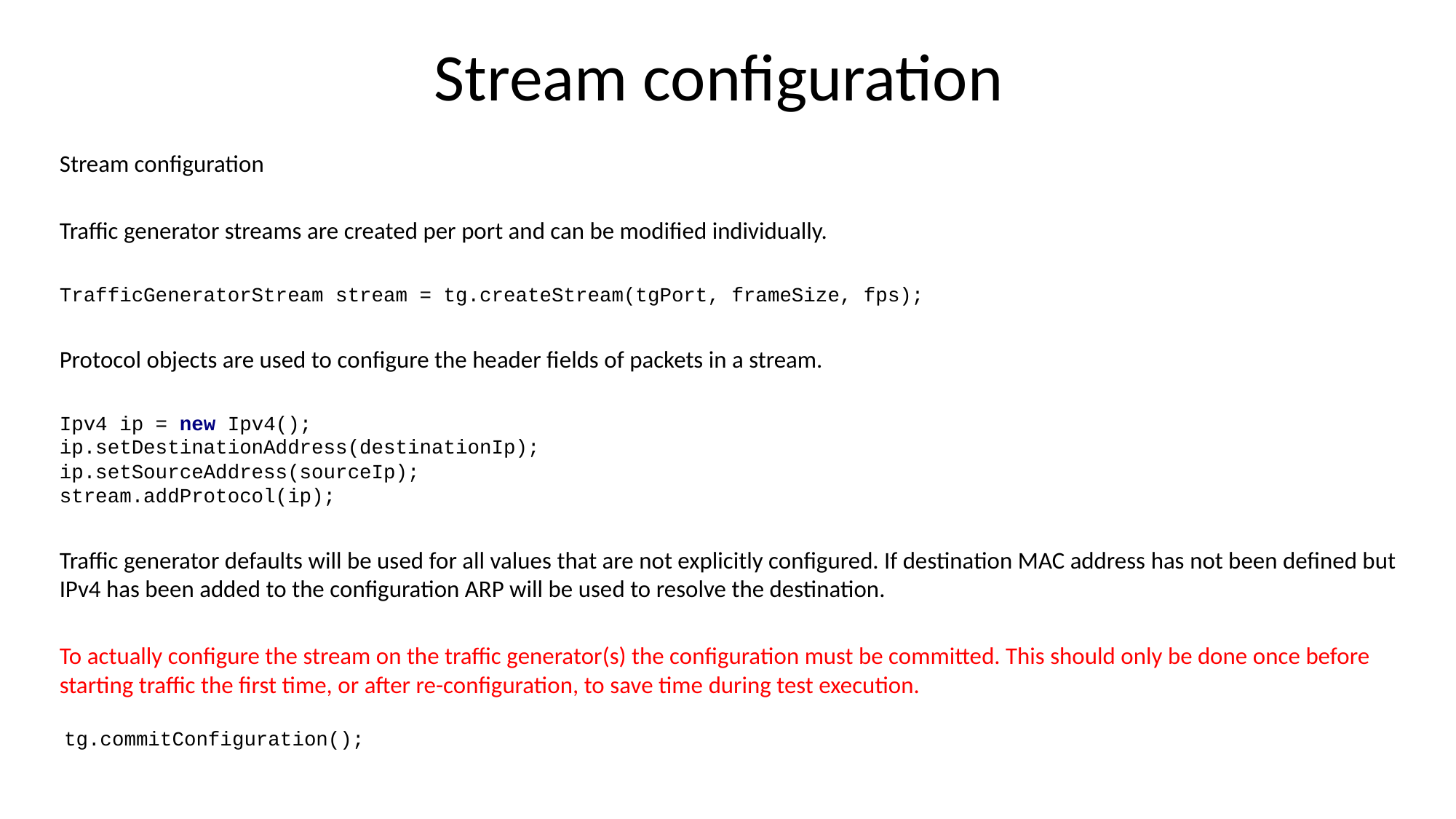

# Stream configuration
Stream configuration

Traffic generator streams are created per port and can be modified individually.

TrafficGeneratorStream stream = tg.createStream(tgPort, frameSize, fps);

Protocol objects are used to configure the header fields of packets in a stream.

Ipv4 ip = new Ipv4();
ip.setDestinationAddress(destinationIp);
ip.setSourceAddress(sourceIp);
stream.addProtocol(ip);

Traffic generator defaults will be used for all values that are not explicitly configured. If destination MAC address has not been defined but IPv4 has been added to the configuration ARP will be used to resolve the destination.

To actually configure the stream on the traffic generator(s) the configuration must be committed. This should only be done once before starting traffic the first time, or after re-configuration, to save time during test execution.

 tg.commitConfiguration();